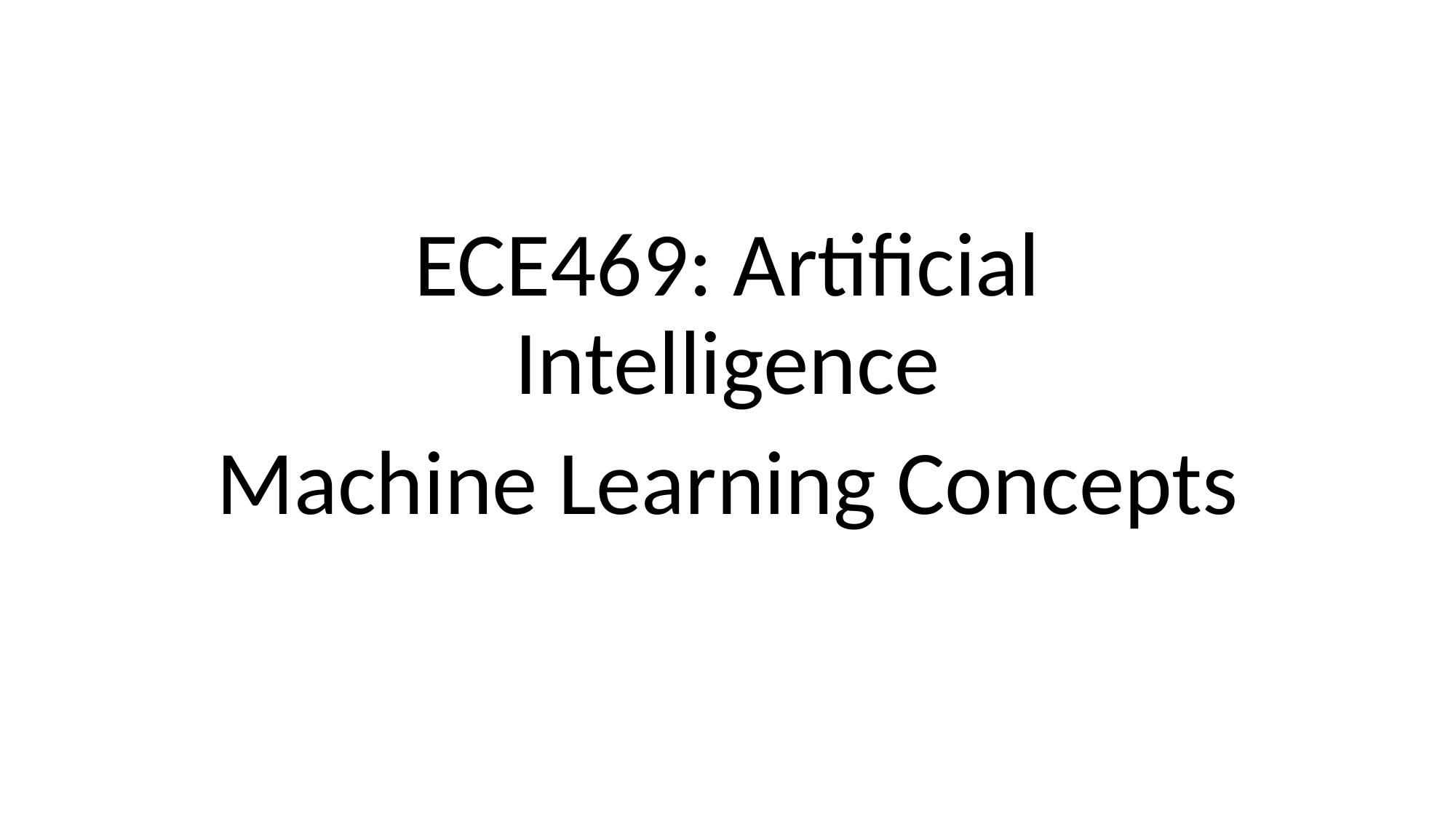

# ECE469: Artificial Intelligence
Machine Learning Concepts